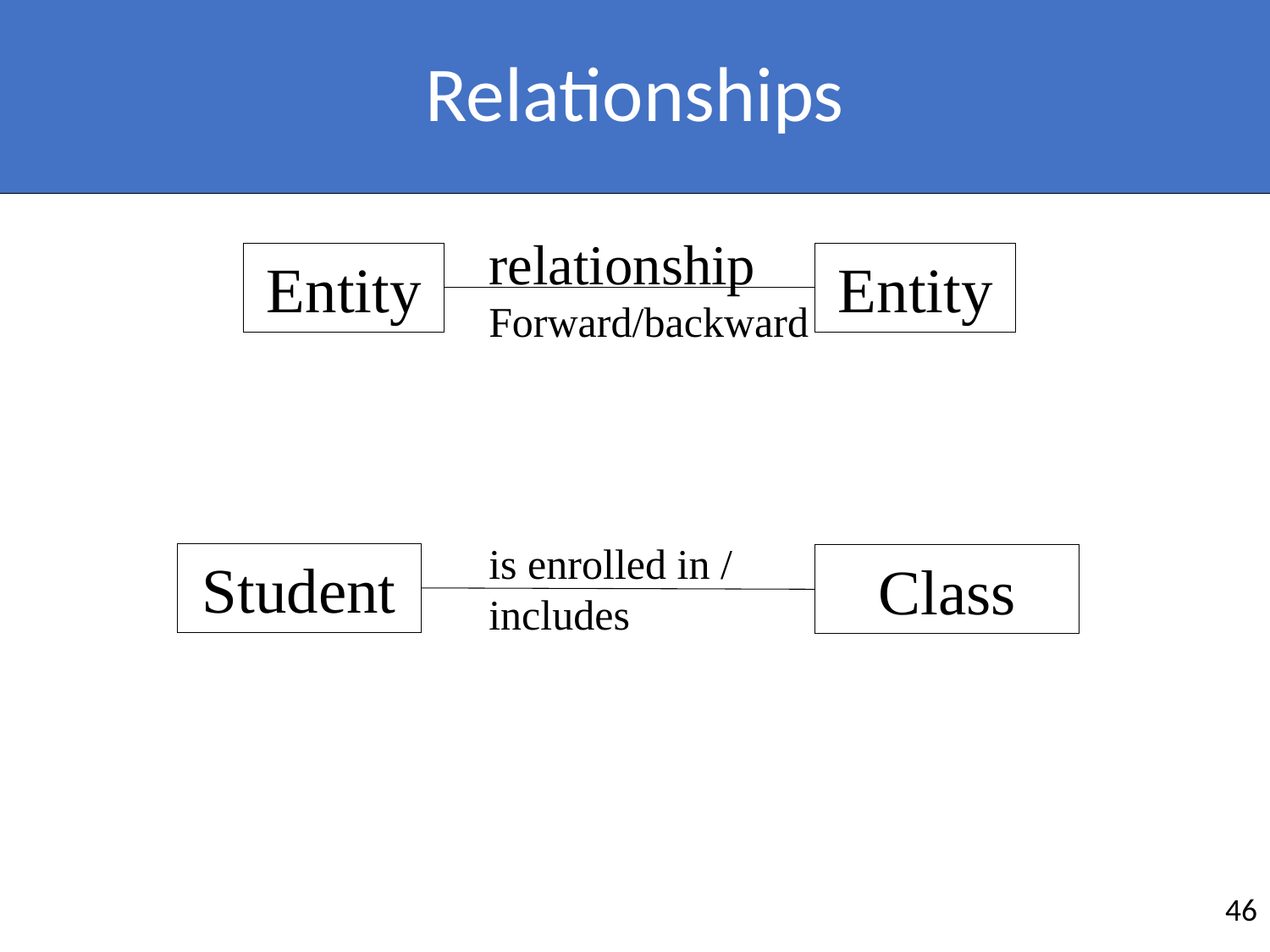

# Relationships
relationship
Entity
Entity
Forward/backward
is enrolled in / includes
Student
Class
46